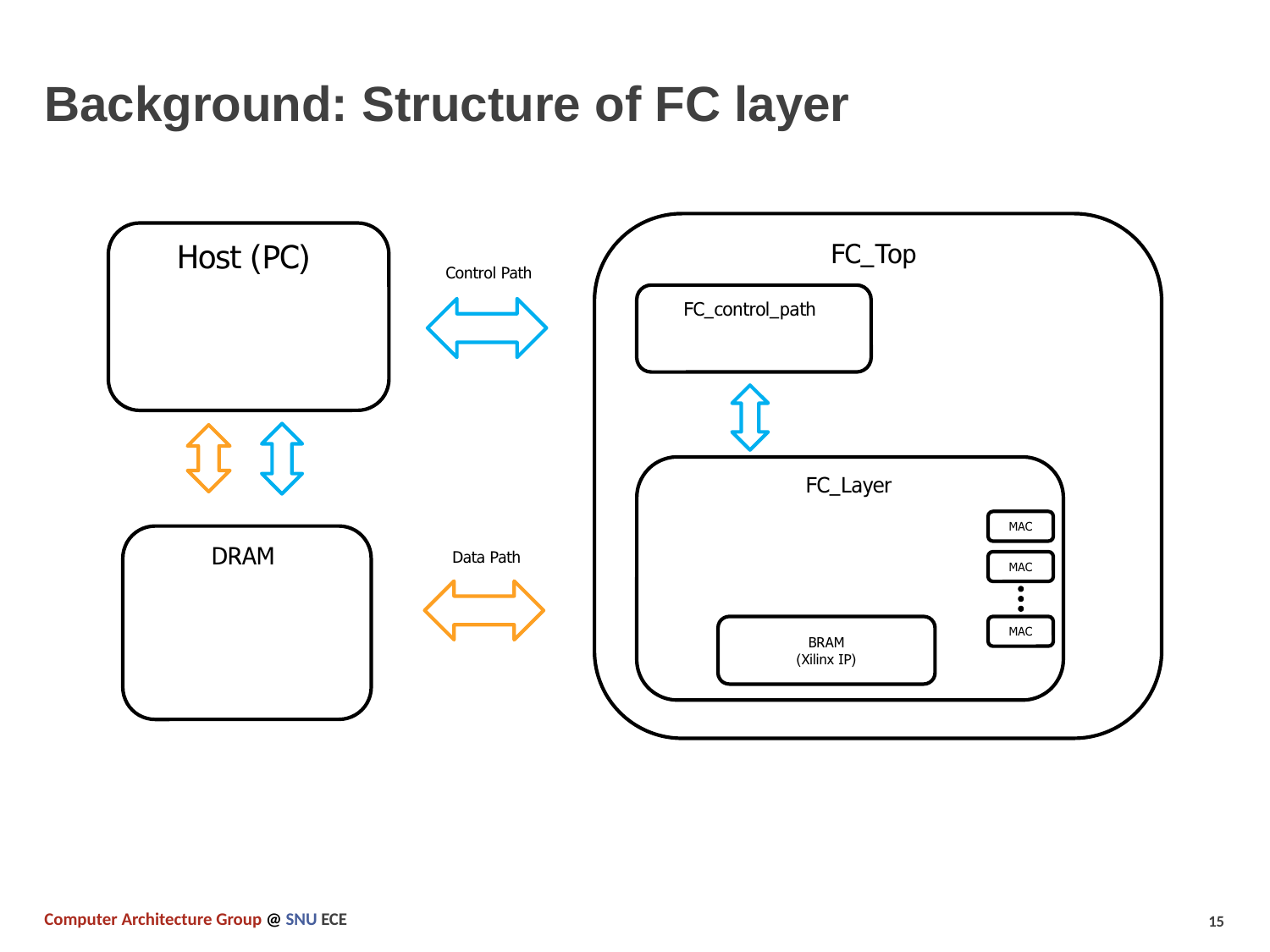

# Background: Structure of FC layer

FC_Top

Host (PC)
Control Path

FC_control_path

FC_Layer
MAC
MAC

MAC
BRAM
(Xilinx IP)

DRAM
Data Path